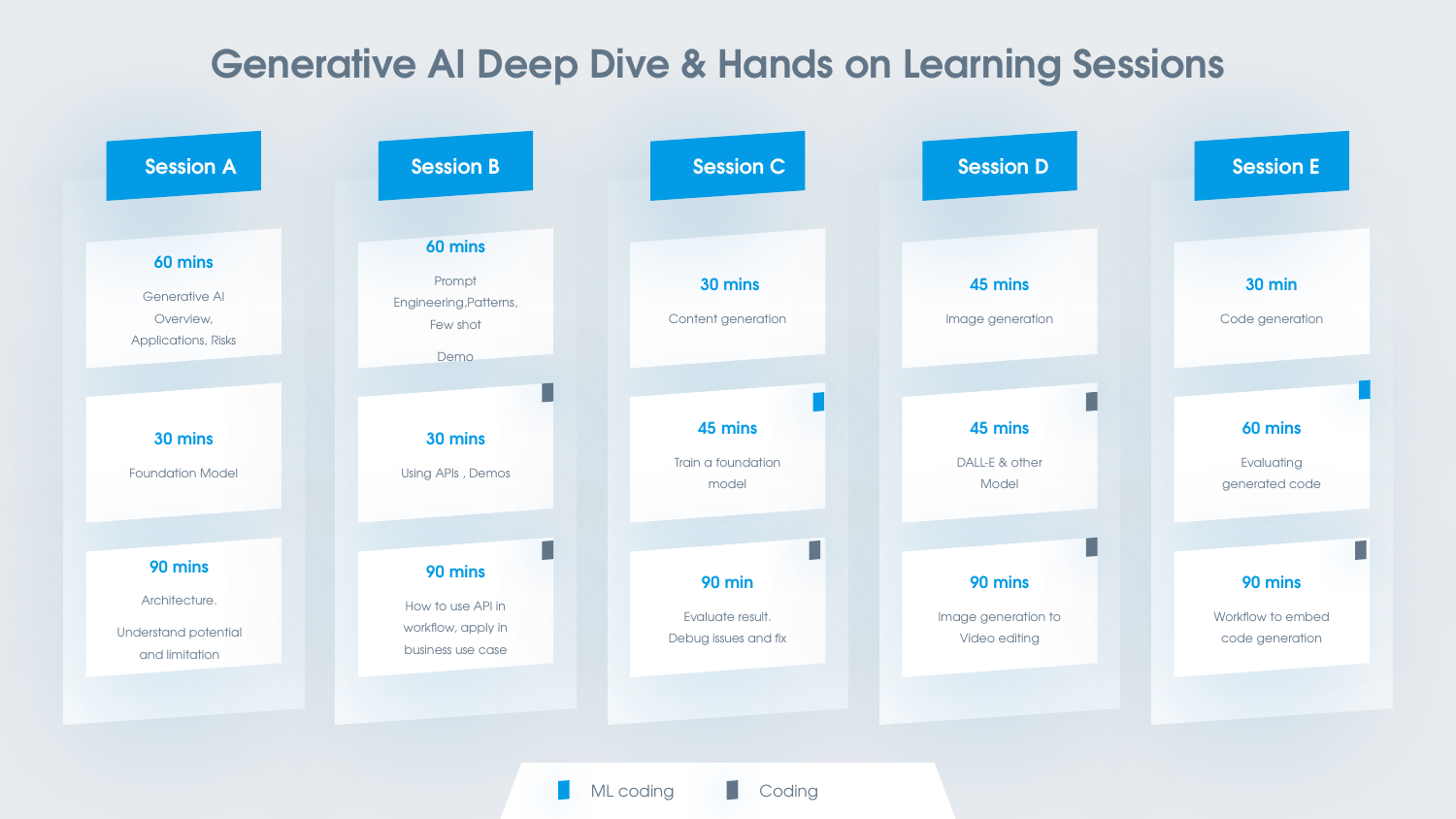

Generative AI Deep Dive & Hands on Learning Sessions

Session B
Session D
Session E
Session A
Session C

60 mins
Generative AI Overview, Applications, Risks
60 mins
Prompt Engineering,Patterns, Few shot
Demo
 30 mins
Content generation
45 mins
Image generation
30 min
Code generation

30 mins
Foundation Model
30 mins
Using APIs , Demos
45 mins
Train a foundation model
45 mins
DALL-E & other Model
60 mins
Evaluating generated code

90 mins
How to use API in workflow, apply in business use case
90 min
Evaluate result. Debug issues and fix
90 mins
Image generation to Video editing
90 mins
Workflow to embed code generation
90 mins
Architecture.
Understand potential and limitation

ML coding

Coding